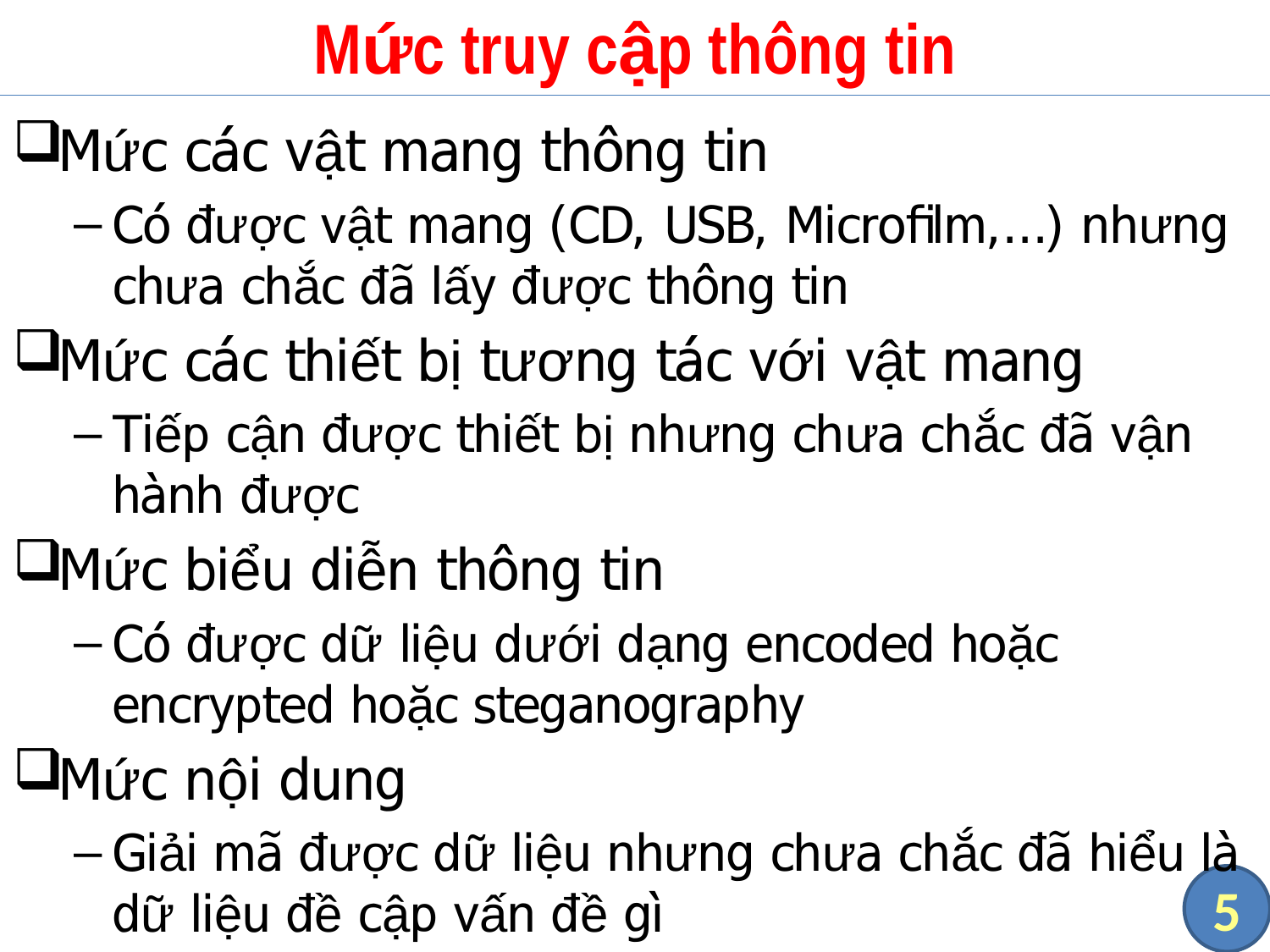

# Mức truy cập thông tin
Mức các vật mang thông tin
Có được vật mang (CD, USB, Microfilm,...) nhưng chưa chắc đã lấy được thông tin
Mức các thiết bị tương tác với vật mang
Tiếp cận được thiết bị nhưng chưa chắc đã vận hành được
Mức biểu diễn thông tin
Có được dữ liệu dưới dạng encoded hoặc encrypted hoặc steganography
Mức nội dung
Giải mã được dữ liệu nhưng chưa chắc đã hiểu là dữ liệu đề cập vấn đề gì
5